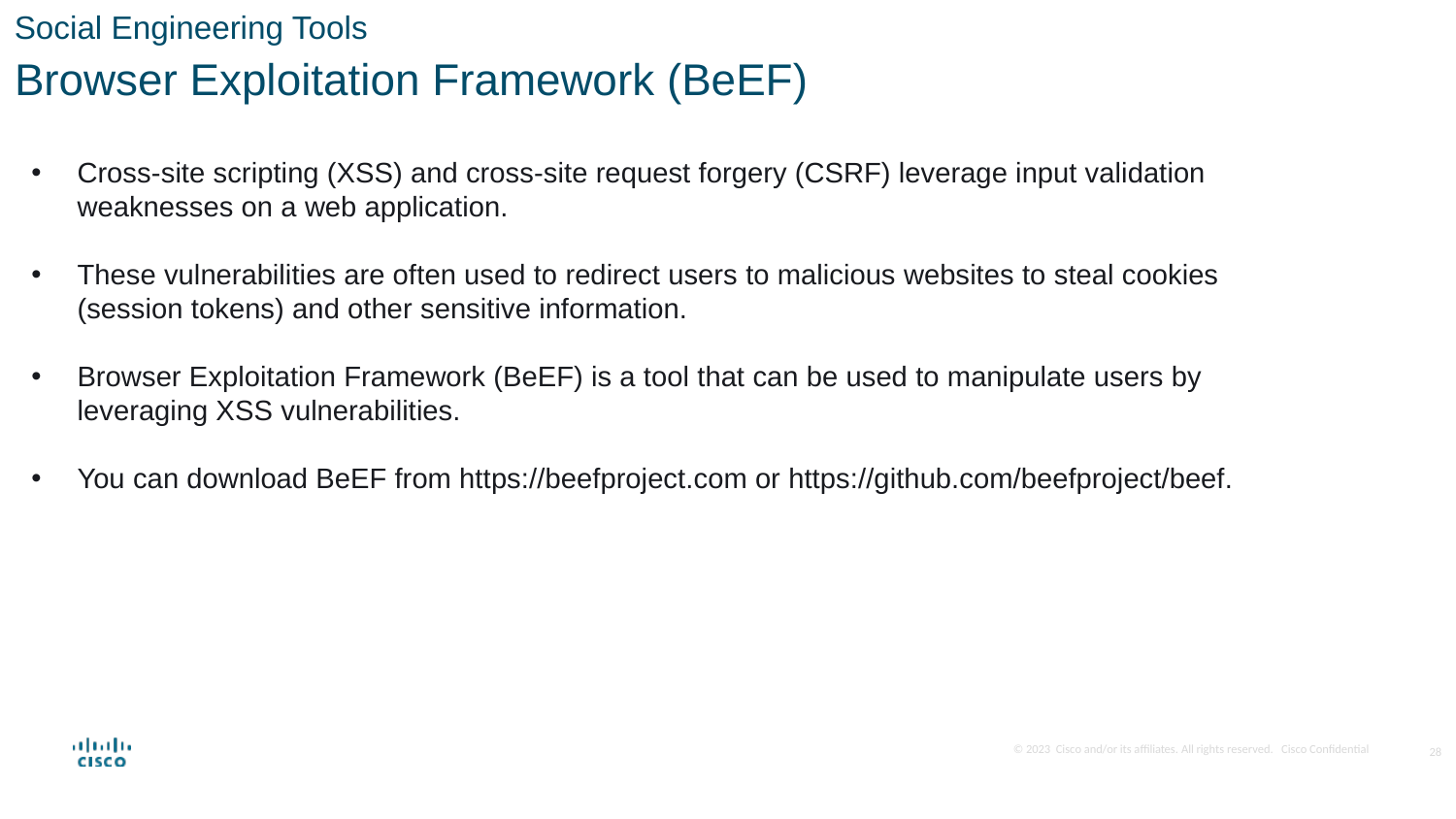

Social Engineering Tools
Browser Exploitation Framework (BeEF)
Cross-site scripting (XSS) and cross-site request forgery (CSRF) leverage input validation weaknesses on a web application.

These vulnerabilities are often used to redirect users to malicious websites to steal cookies (session tokens) and other sensitive information.

Browser Exploitation Framework (BeEF) is a tool that can be used to manipulate users by leveraging XSS vulnerabilities.

You can download BeEF from https://beefproject.com or https://github.com/beefproject/beef.

28